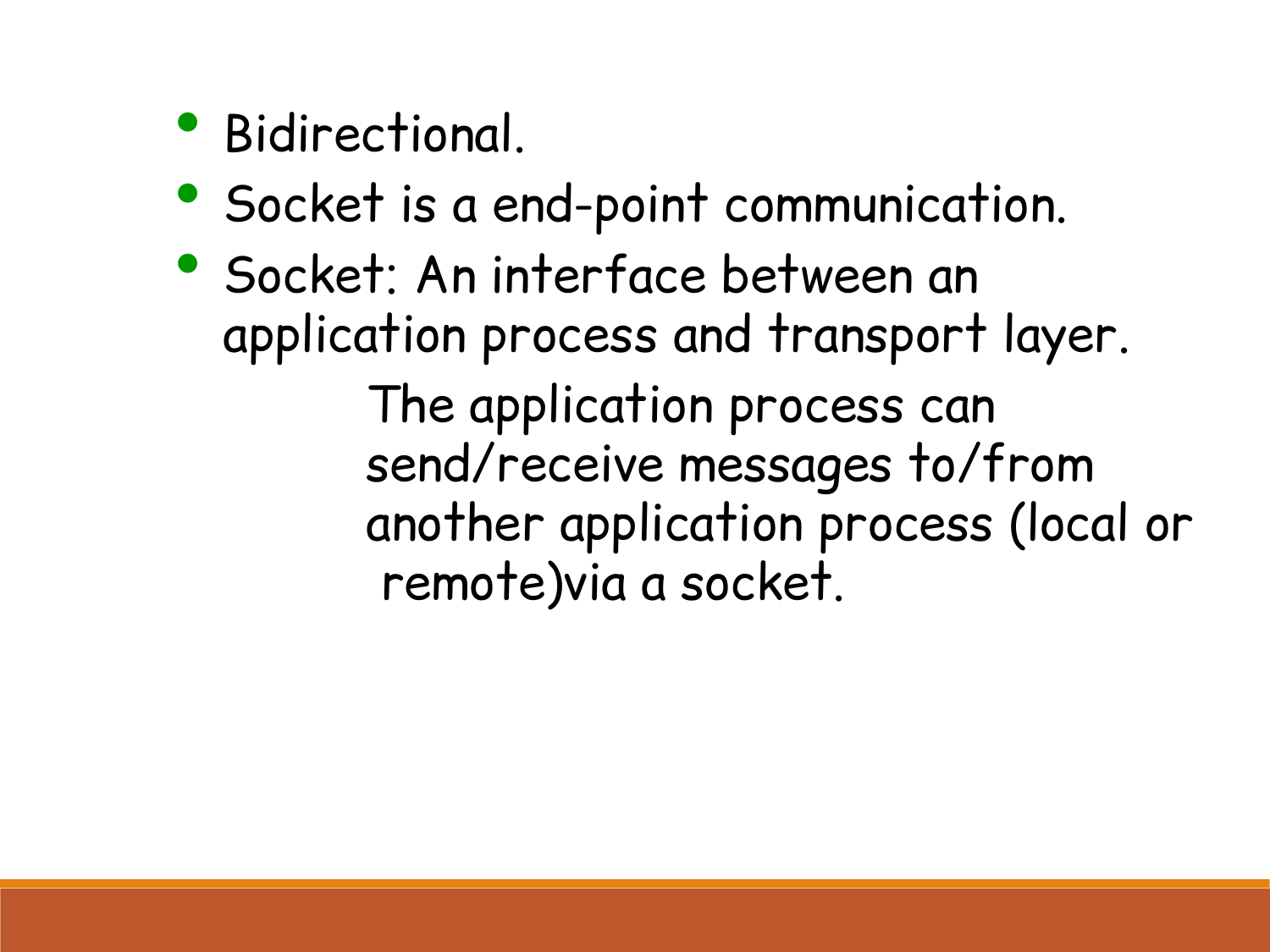

Bidirectional.
Socket is a end-point communication.
Socket: An interface between an  application process and transport layer.
The application process can  send/receive messages to/from  another application process (local or  remote)via a socket.